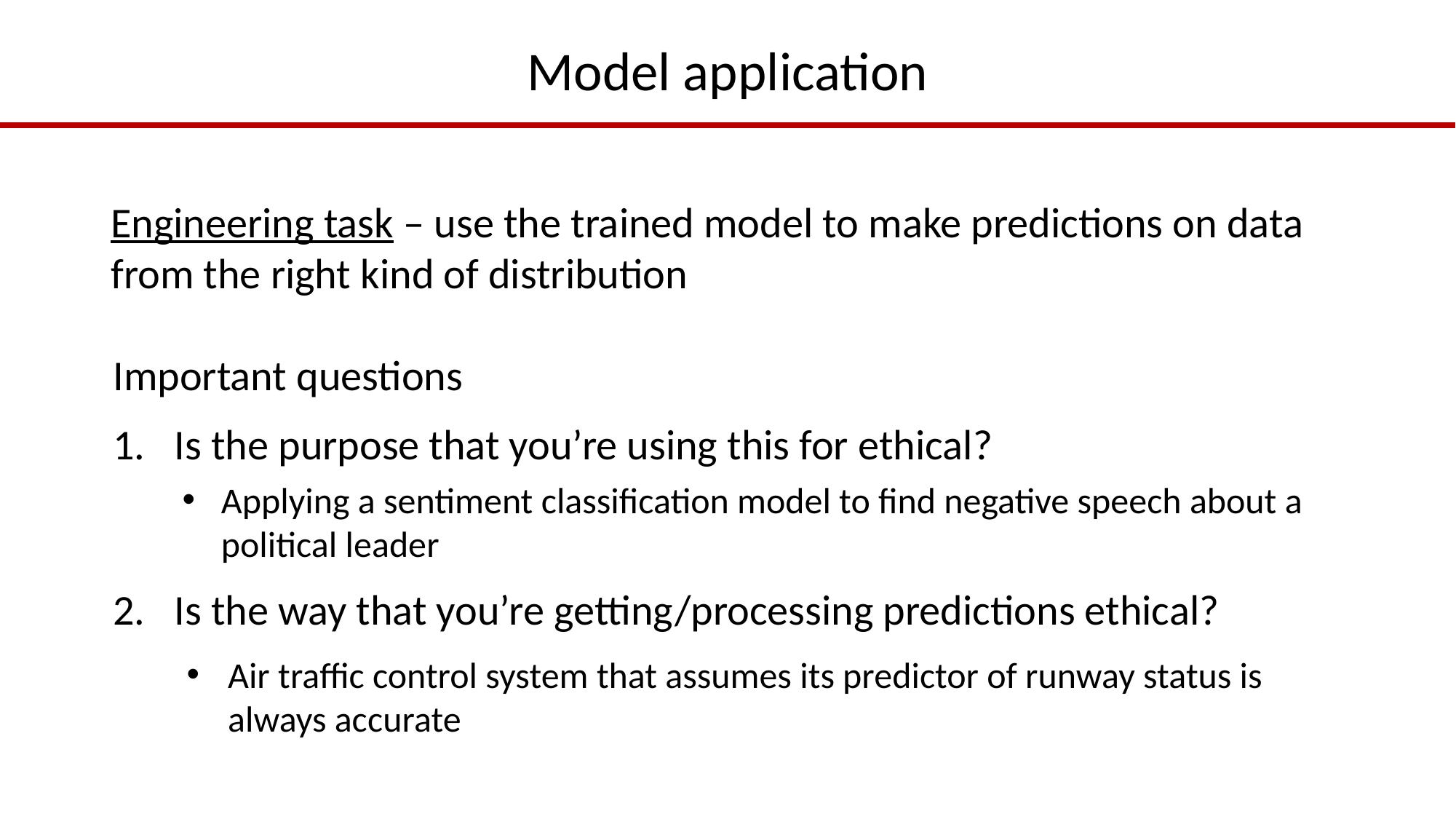

# Model application
Engineering task – use the trained model to make predictions on data from the right kind of distribution

Important questions
Is the purpose that you’re using this for ethical?
Applying a sentiment classification model to find negative speech about a political leader
Is the way that you’re getting/processing predictions ethical?
Air traffic control system that assumes its predictor of runway status is always accurate